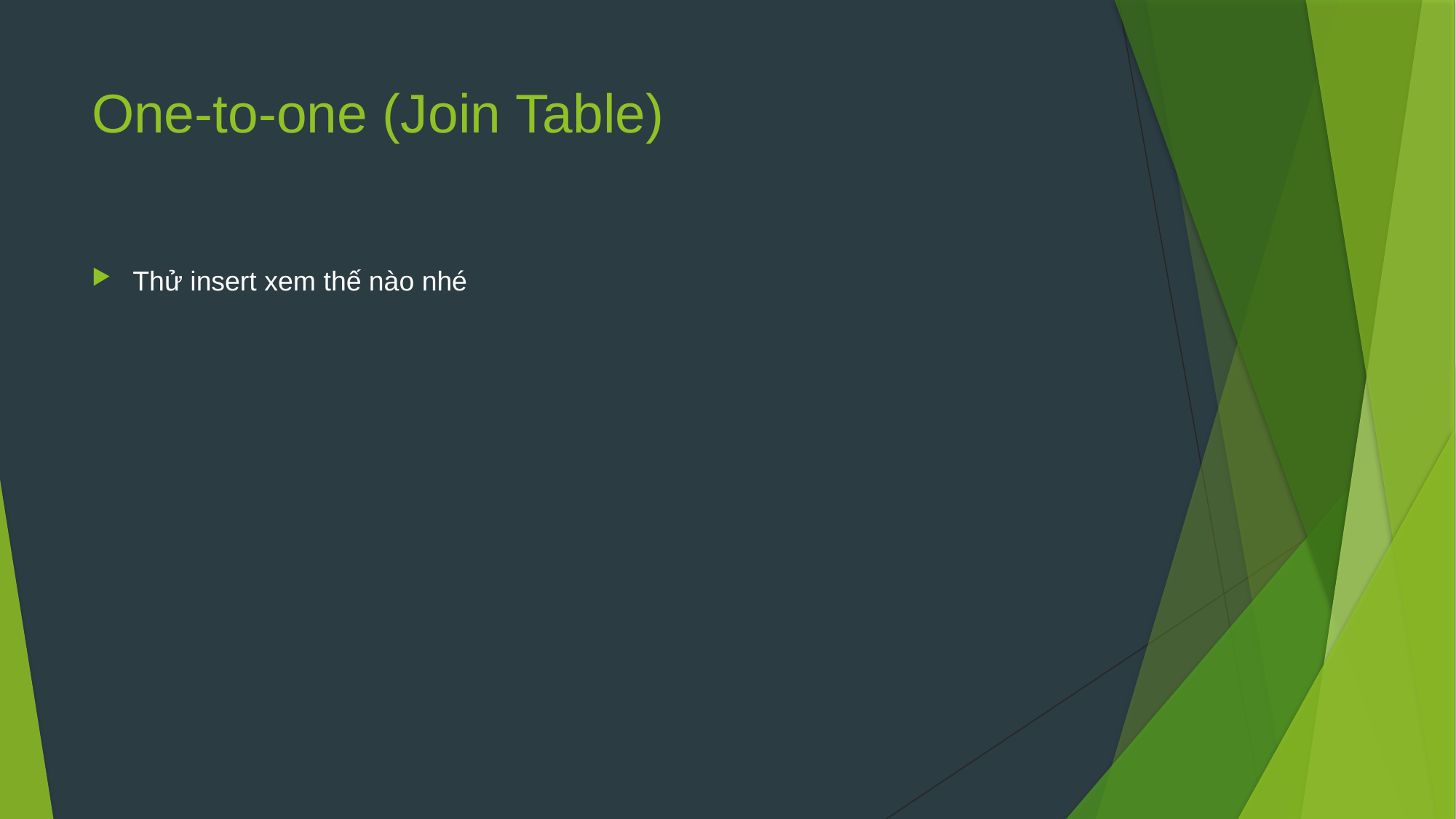

# One-to-one (Join Table)
Thử insert xem thế nào nhé